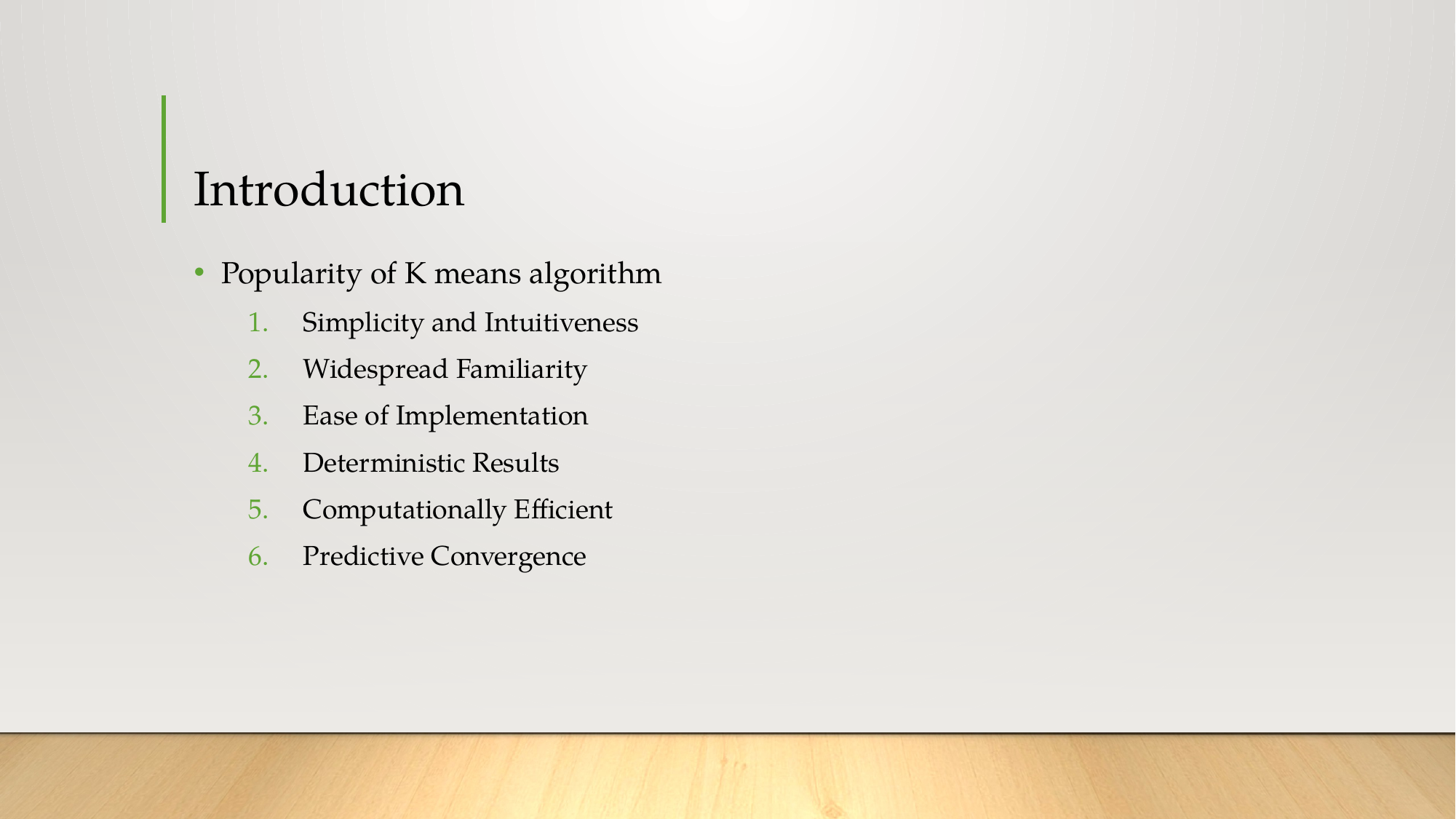

# Introduction
Popularity of K means algorithm
Simplicity and Intuitiveness
Widespread Familiarity
Ease of Implementation
Deterministic Results
Computationally Efficient
Predictive Convergence